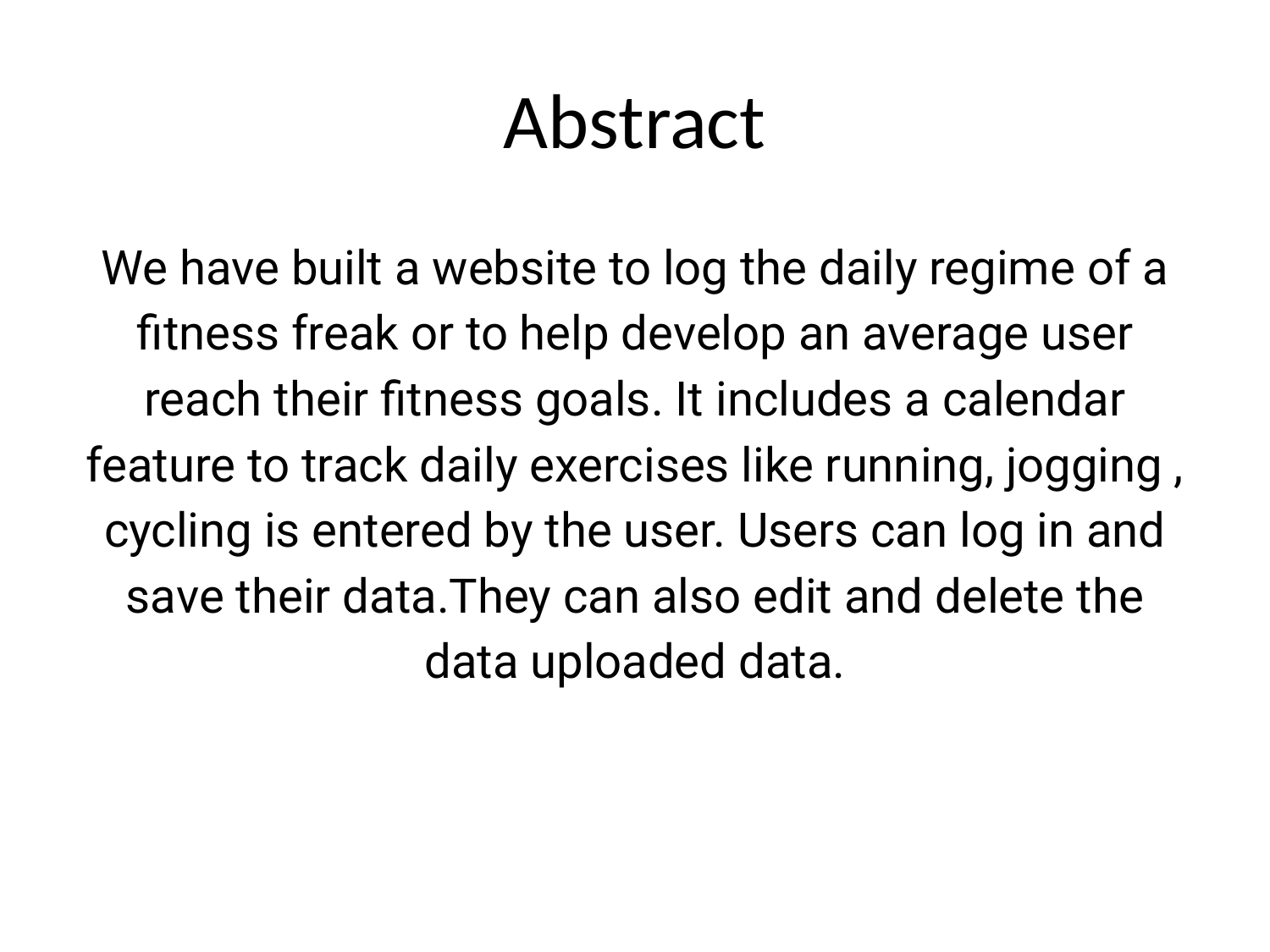

# Abstract
We have built a website to log the daily regime of a fitness freak or to help develop an average user reach their fitness goals. It includes a calendar feature to track daily exercises like running, jogging , cycling is entered by the user. Users can log in and save their data.They can also edit and delete the data uploaded data.